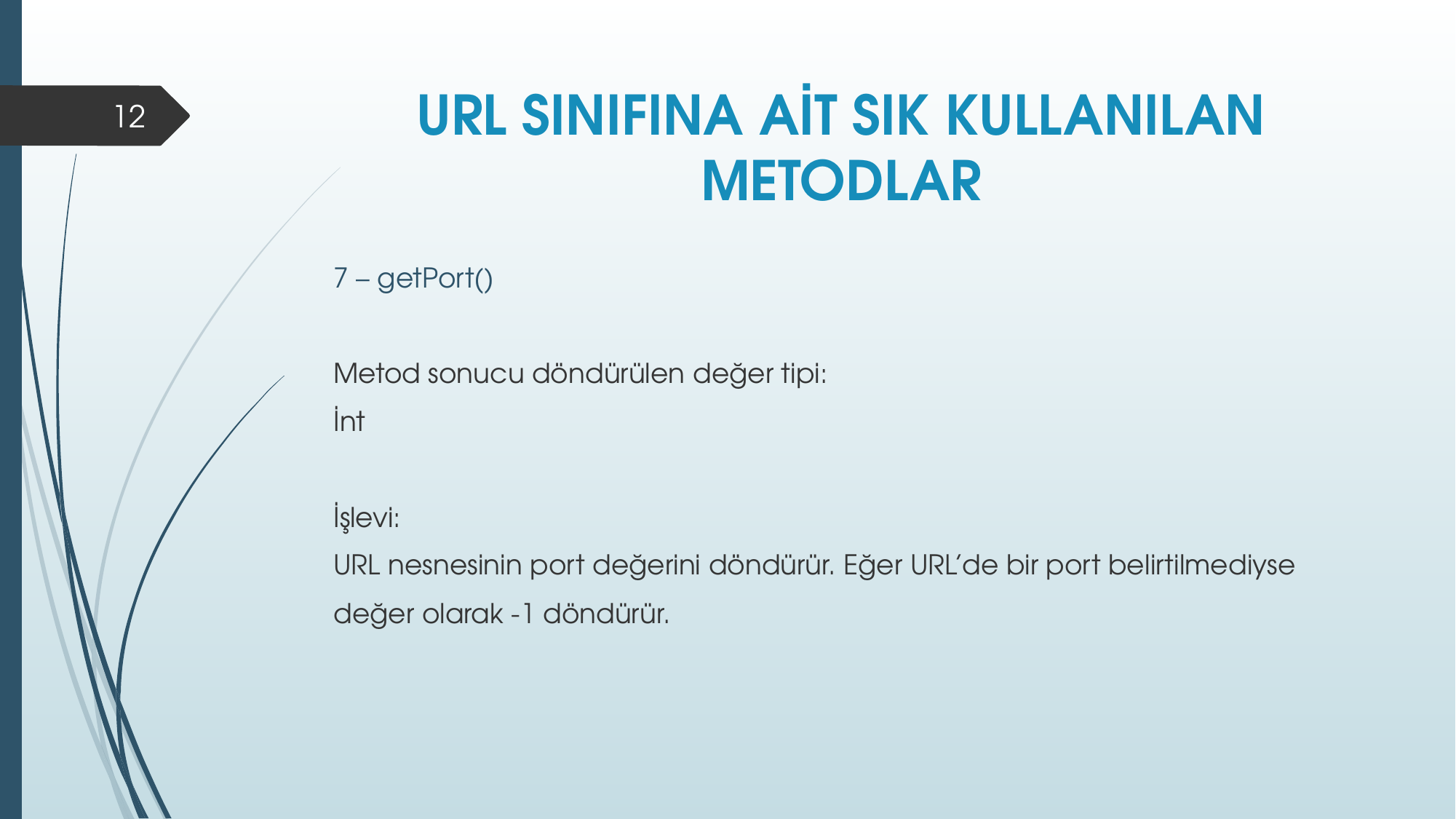

# URL SINIFINA AİT SIK KULLANILAN METODLAR
12
7 – getPort()

Metod sonucu döndürülen değer tipi:
İnt

İşlevi:
URL nesnesinin port değerini döndürür. Eğer URL’de bir port belirtilmediyse
değer olarak -1 döndürür.